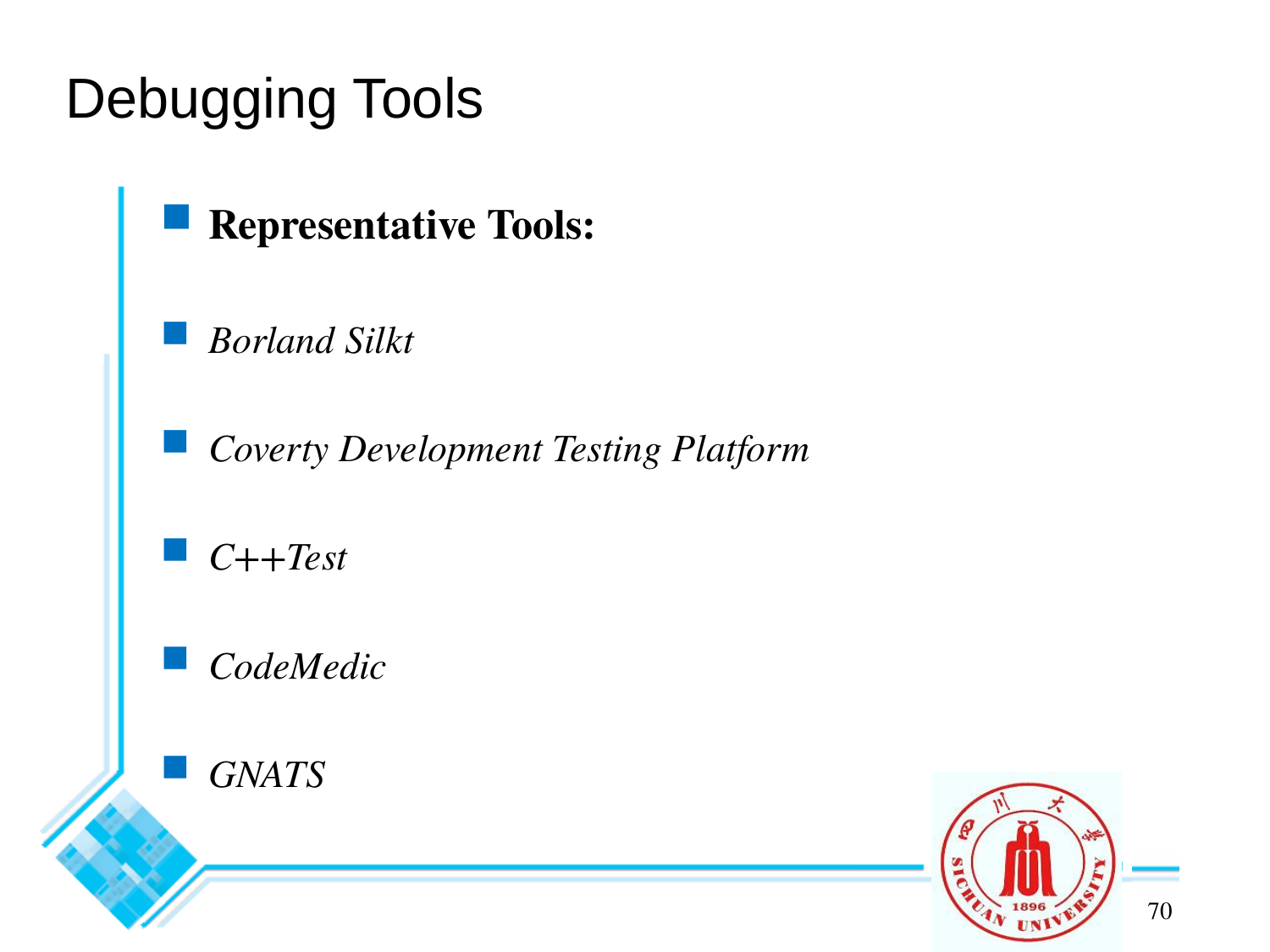

# Debugging Tools
Representative Tools:

Borland Silkt

Coverty Development Testing Platform

C++Test

CodeMedic

GNATS
70